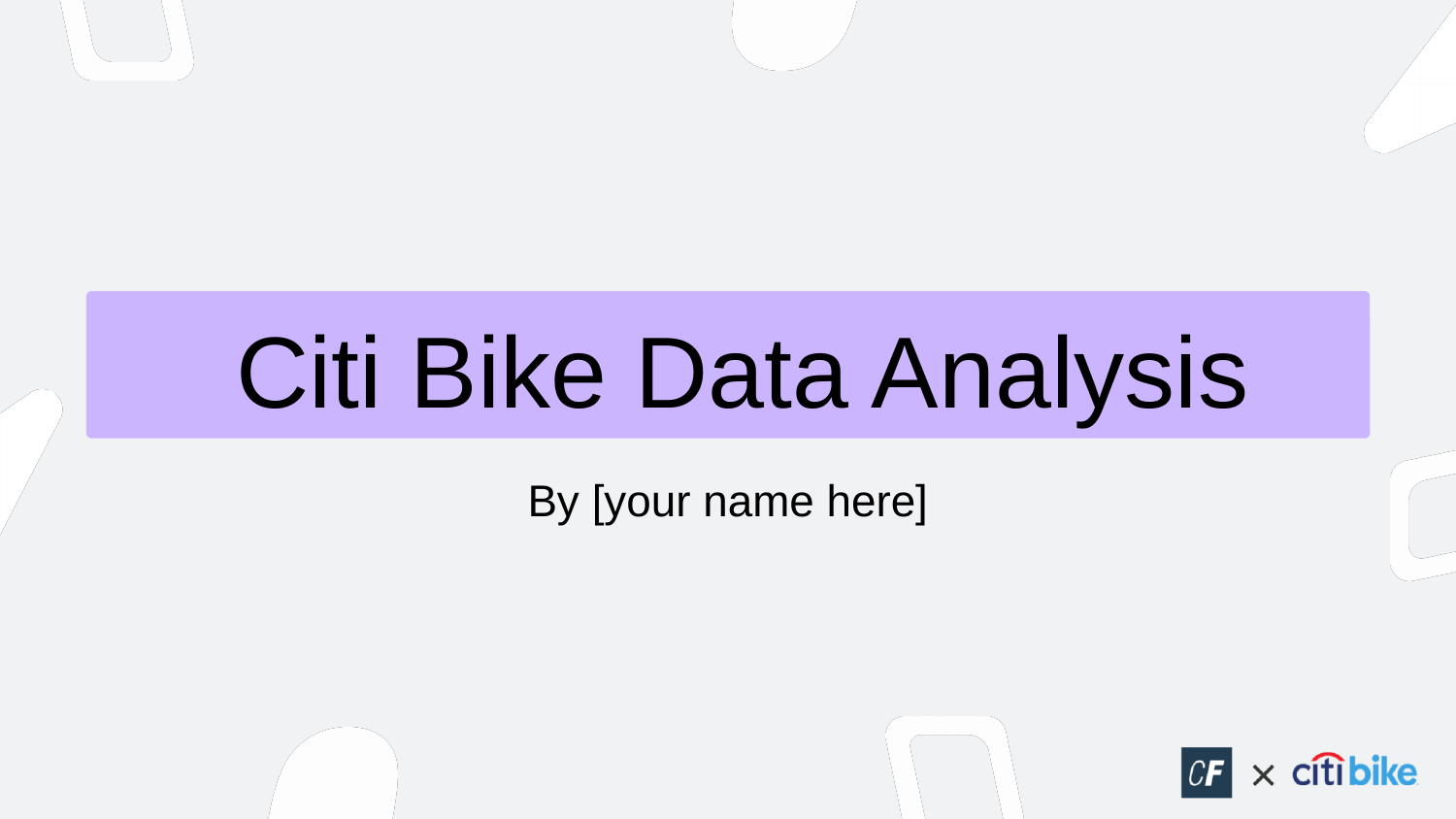

# Citi Bike Data Analysis

By [your name here]